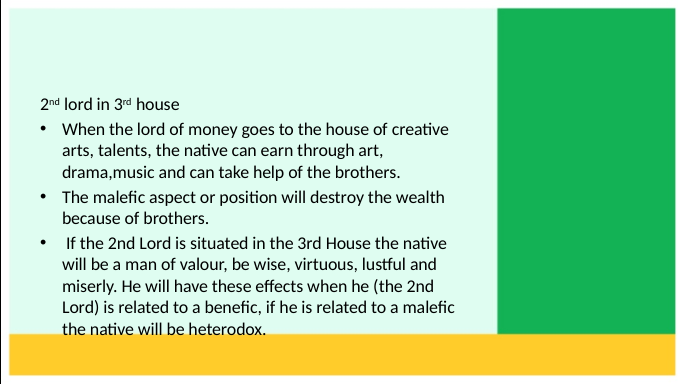

2nd lord in 3rd house
When the lord of money goes to the house of creative arts, talents, the native can earn through art, drama,music and can take help of the brothers.
The malefic aspect or position will destroy the wealth because of brothers.
 If the 2nd Lord is situated in the 3rd House the native will be a man of valour, be wise, virtuous, lustful and miserly. He will have these effects when he (the 2nd Lord) is related to a benefic, if he is related to a malefic the native will be heterodox.